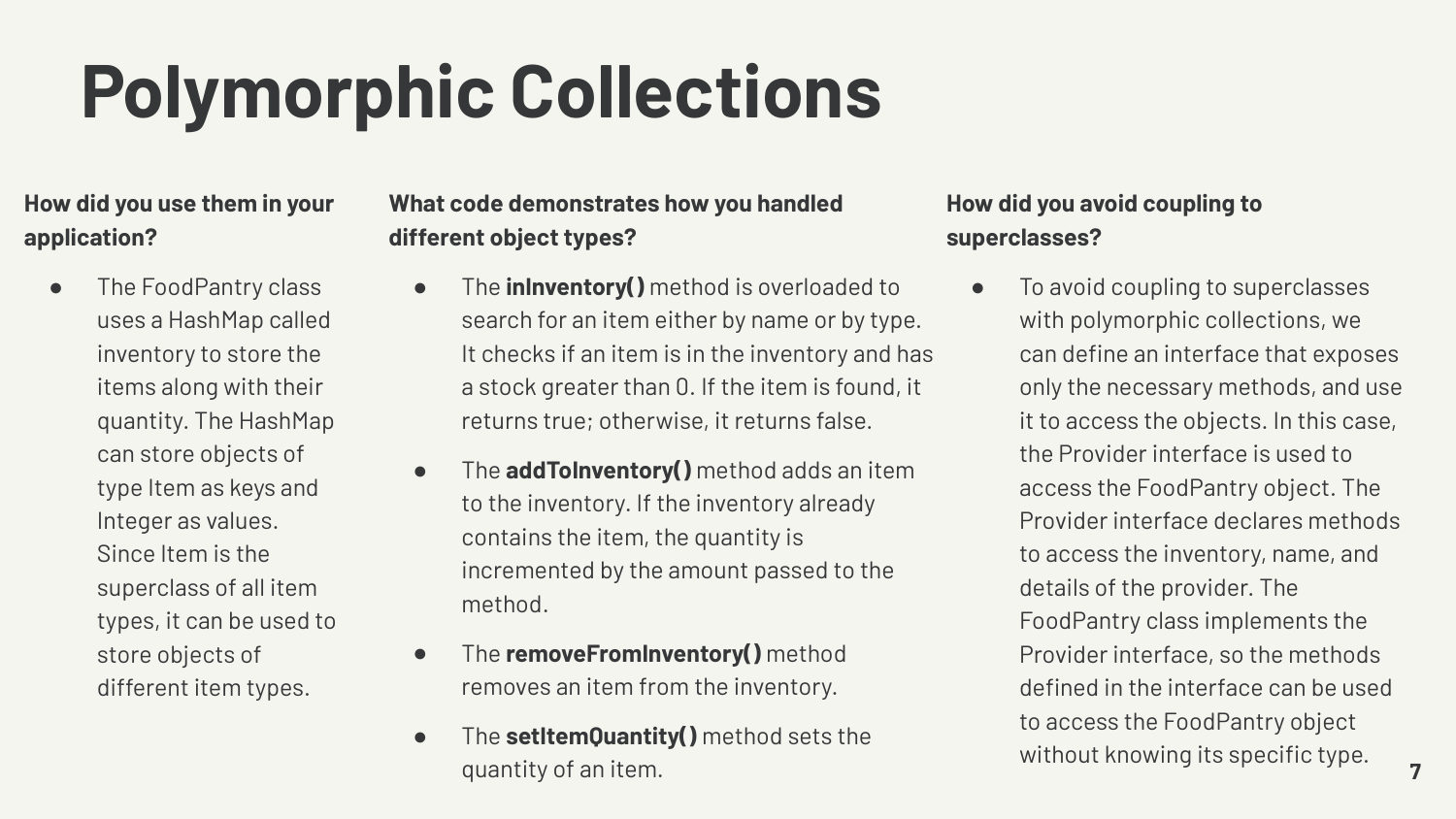

# Polymorphic Collections
How did you use them in your application?
The FoodPantry class uses a HashMap called inventory to store the items along with their quantity. The HashMap can store objects of type Item as keys and Integer as values. Since Item is the superclass of all item types, it can be used to store objects of different item types.
What code demonstrates how you handled different object types?
The inInventory() method is overloaded to search for an item either by name or by type. It checks if an item is in the inventory and has a stock greater than 0. If the item is found, it returns true; otherwise, it returns false.
The addToInventory() method adds an item to the inventory. If the inventory already contains the item, the quantity is incremented by the amount passed to the method.
The removeFromInventory() method removes an item from the inventory.
The setItemQuantity() method sets the quantity of an item.
How did you avoid coupling to superclasses?
To avoid coupling to superclasses with polymorphic collections, we can define an interface that exposes only the necessary methods, and use it to access the objects. In this case, the Provider interface is used to access the FoodPantry object. The Provider interface declares methods to access the inventory, name, and details of the provider. The FoodPantry class implements the Provider interface, so the methods defined in the interface can be used to access the FoodPantry object without knowing its specific type.
7